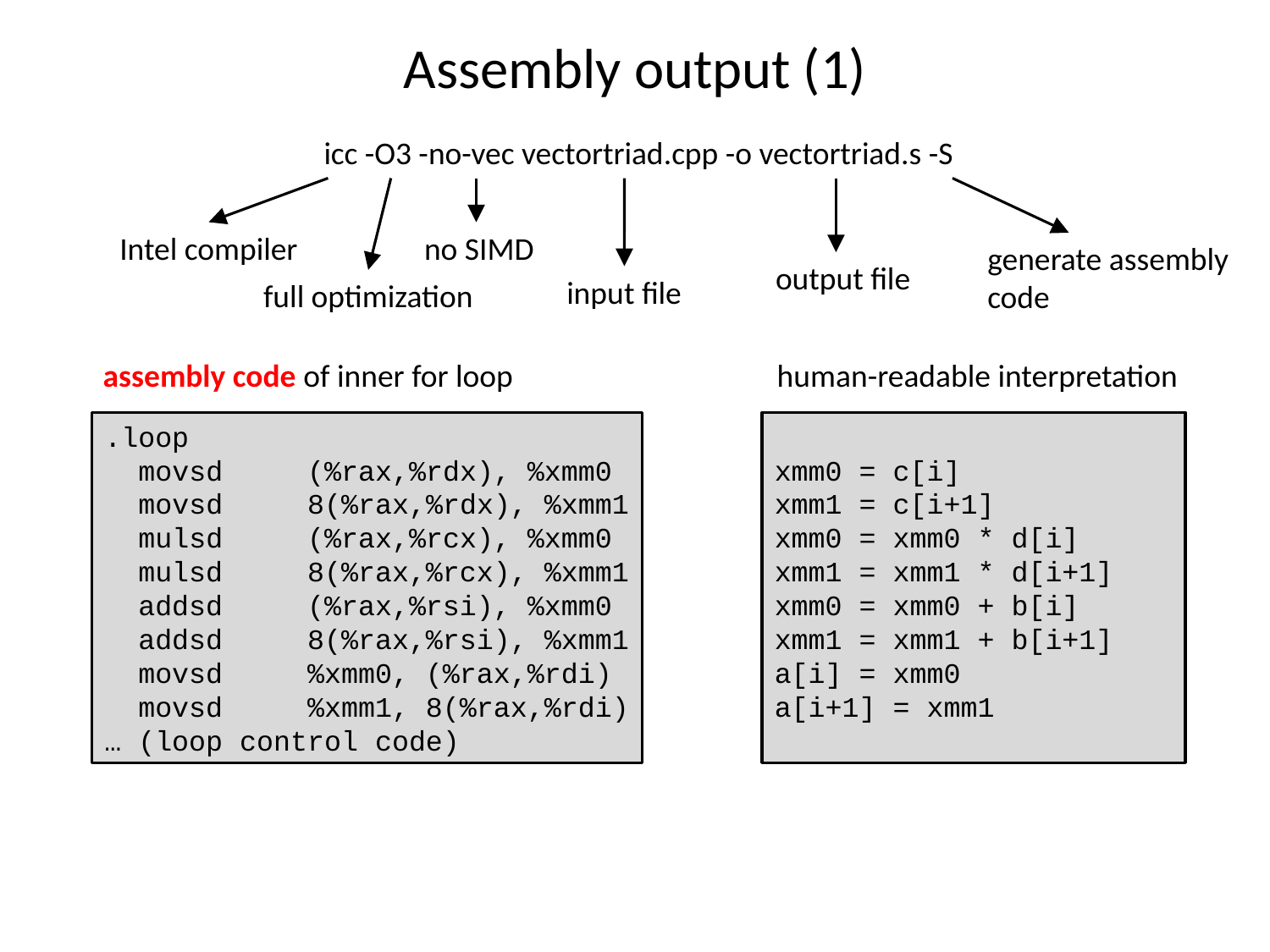

# Assembly output (1)
icc -O3 -no-vec vectortriad.cpp -o vectortriad.s -S
no SIMD
Intel compiler
generate assembly
code
output file
input file
full optimization
assembly code of inner for loop
human-readable interpretation
.loop
  movsd     (%rax,%rdx), %xmm0
  movsd     8(%rax,%rdx), %xmm1
  mulsd     (%rax,%rcx), %xmm0
  mulsd     8(%rax,%rcx), %xmm1
  addsd     (%rax,%rsi), %xmm0
  addsd     8(%rax,%rsi), %xmm1
  movsd     %xmm0, (%rax,%rdi)
  movsd     %xmm1, 8(%rax,%rdi)
… (loop control code)

xmm0 = c[i]
xmm1 = c[i+1]
xmm0 = xmm0 * d[i]
xmm1 = xmm1 * d[i+1]
xmm0 = xmm0 + b[i]
xmm1 = xmm1 + b[i+1]
a[i] = xmm0
a[i+1] = xmm1